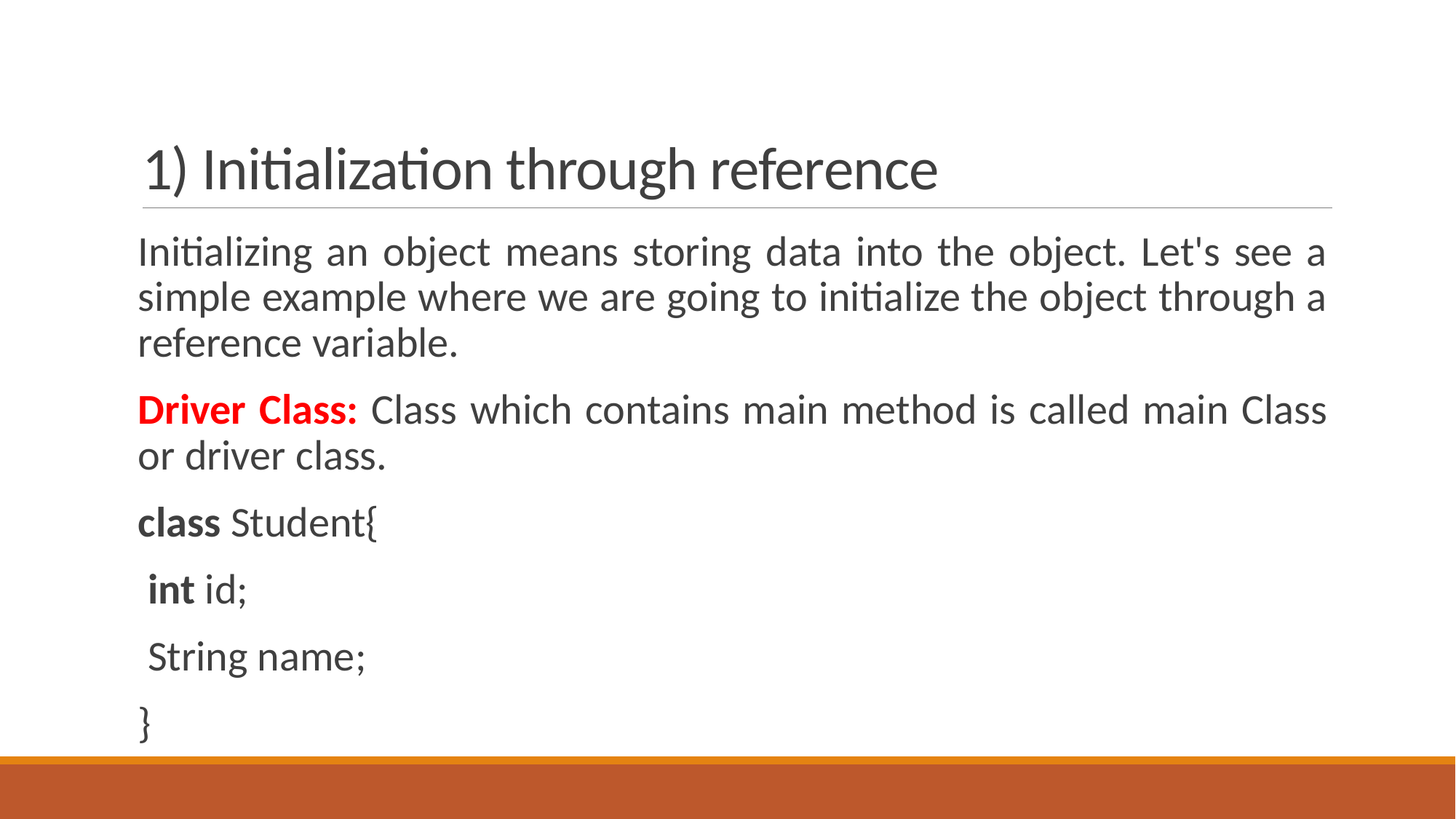

# 1) Initialization through reference
Initializing an object means storing data into the object. Let's see a simple example where we are going to initialize the object through a reference variable.
Driver Class: Class which contains main method is called main Class or driver class.
class Student{
 int id;
 String name;
}